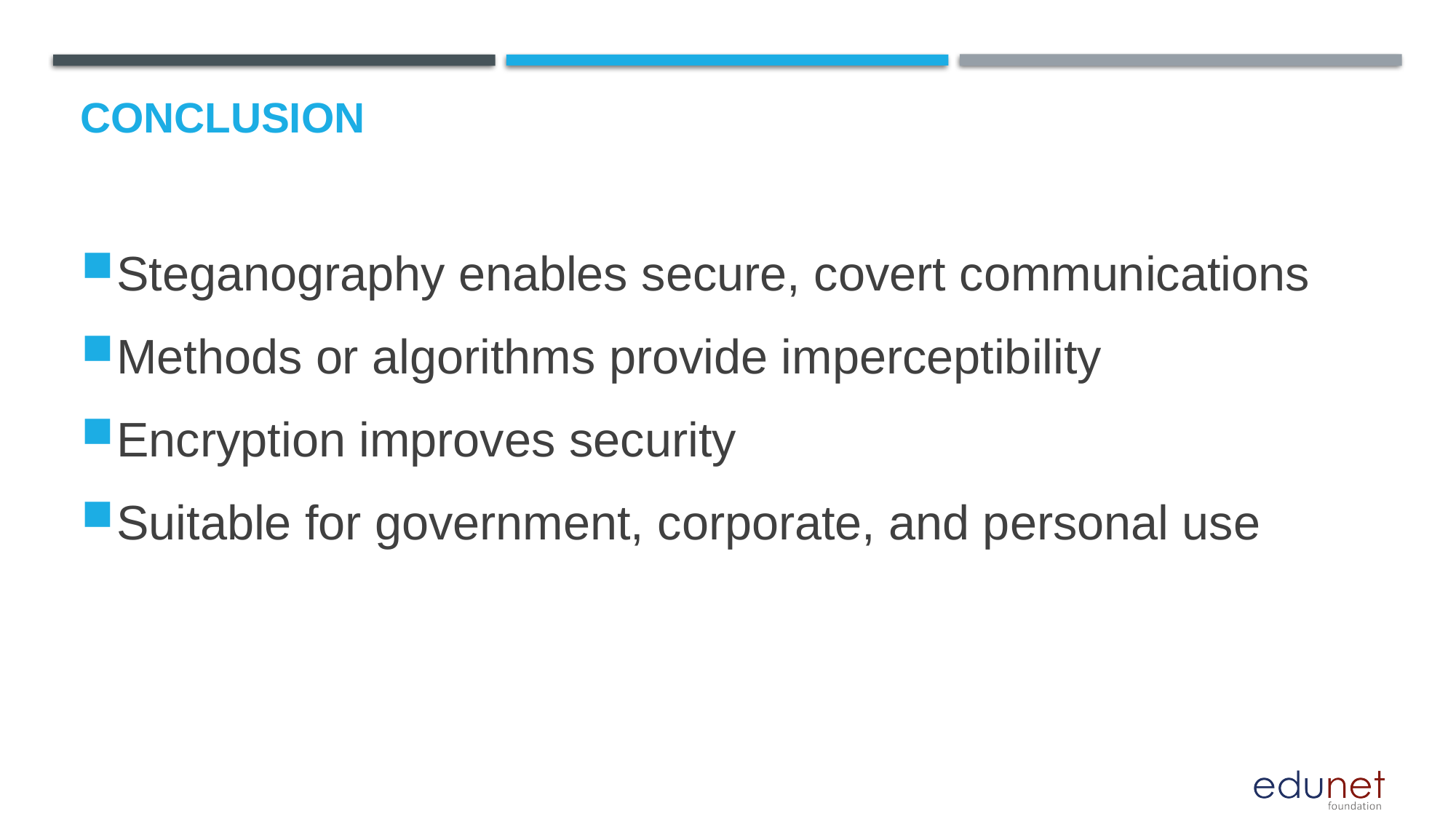

# Conclusion
Steganography enables secure, covert communications
Methods or algorithms provide imperceptibility
Encryption improves security
Suitable for government, corporate, and personal use